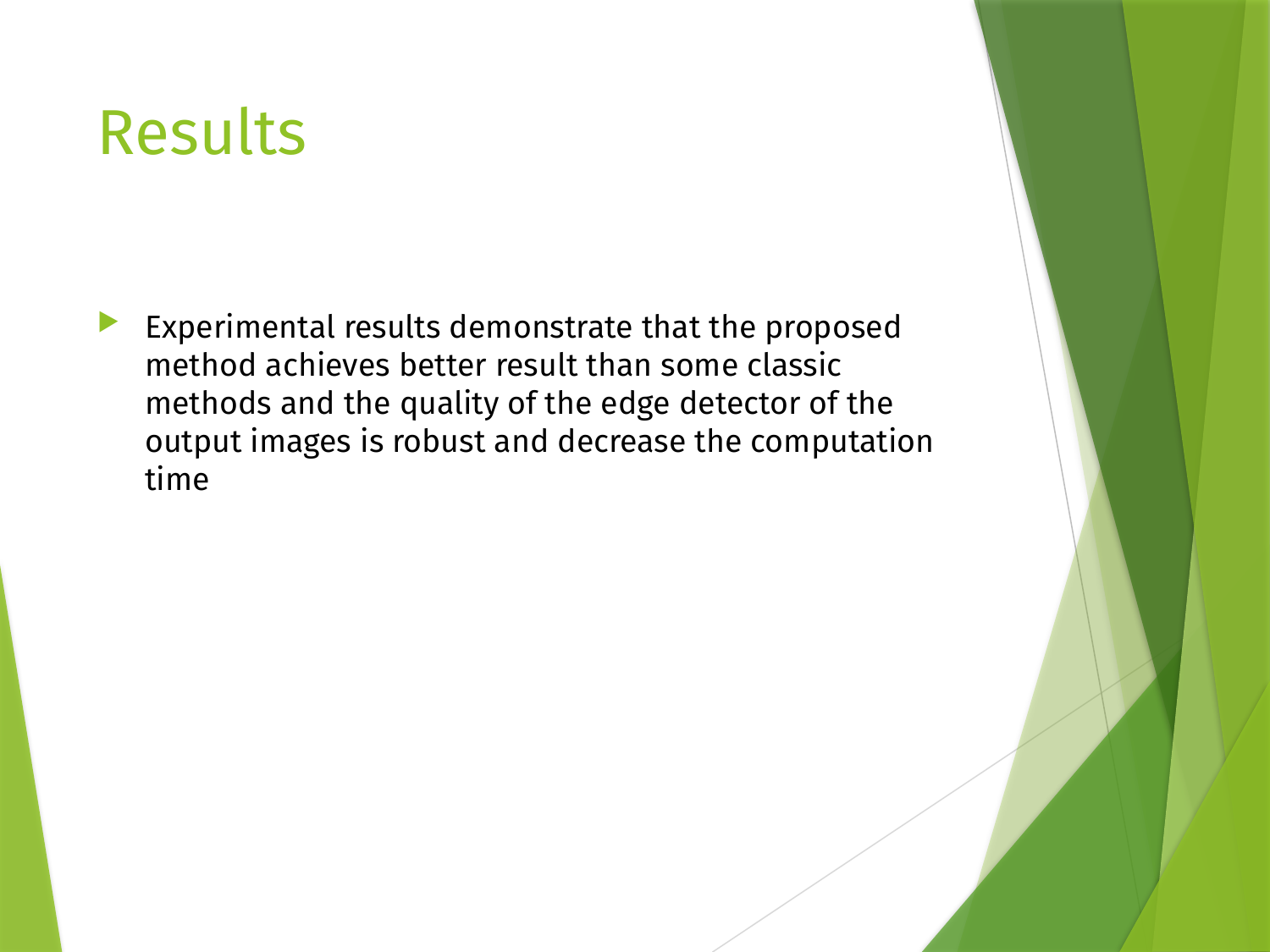

# Results
Experimental results demonstrate that the proposed method achieves better result than some classic methods and the quality of the edge detector of the output images is robust and decrease the computation time